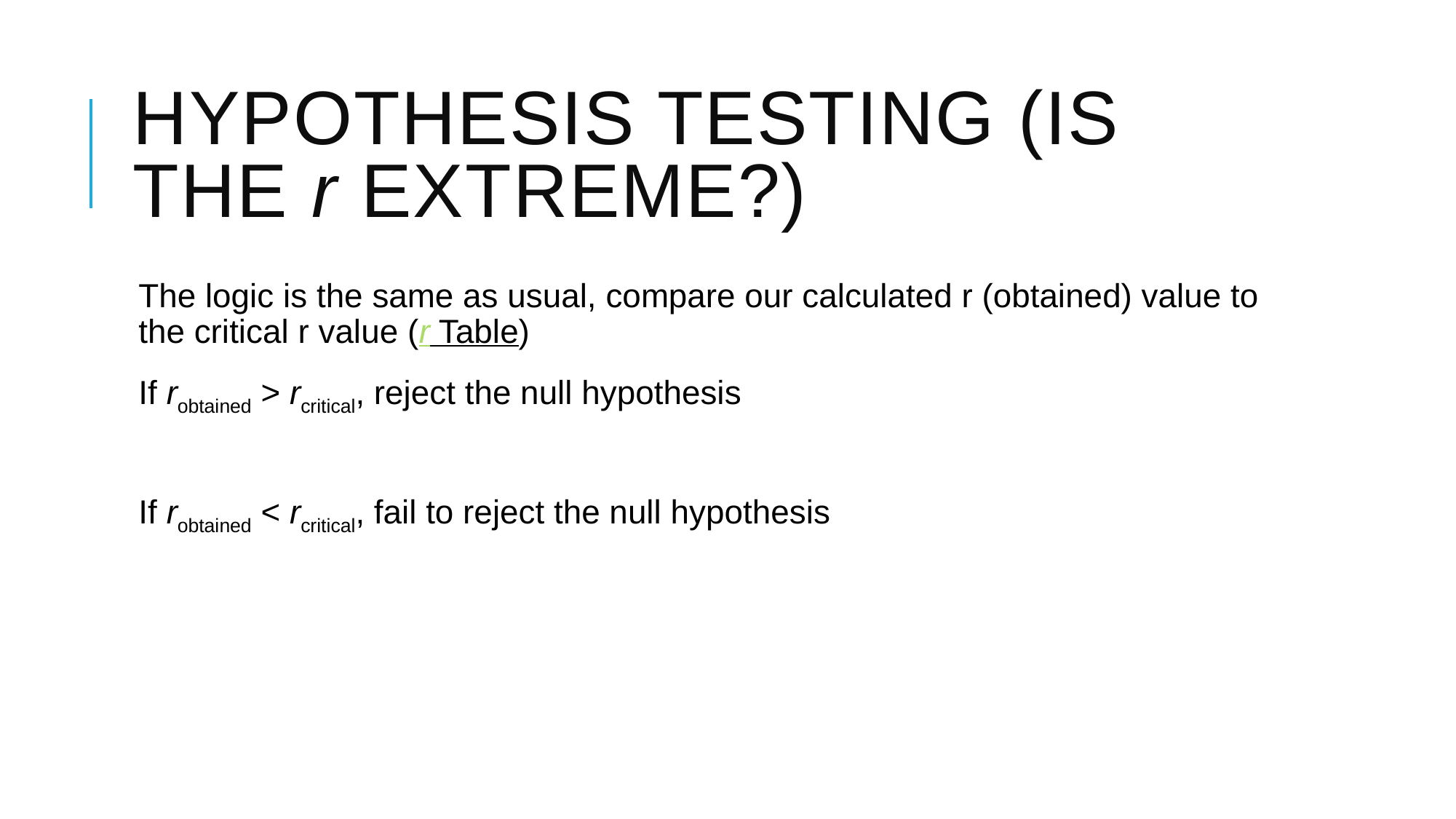

# Hypothesis Testing (Is the r extreme?)
The logic is the same as usual, compare our calculated r (obtained) value to the critical r value (r Table)
If robtained > rcritical, reject the null hypothesis

If robtained < rcritical, fail to reject the null hypothesis